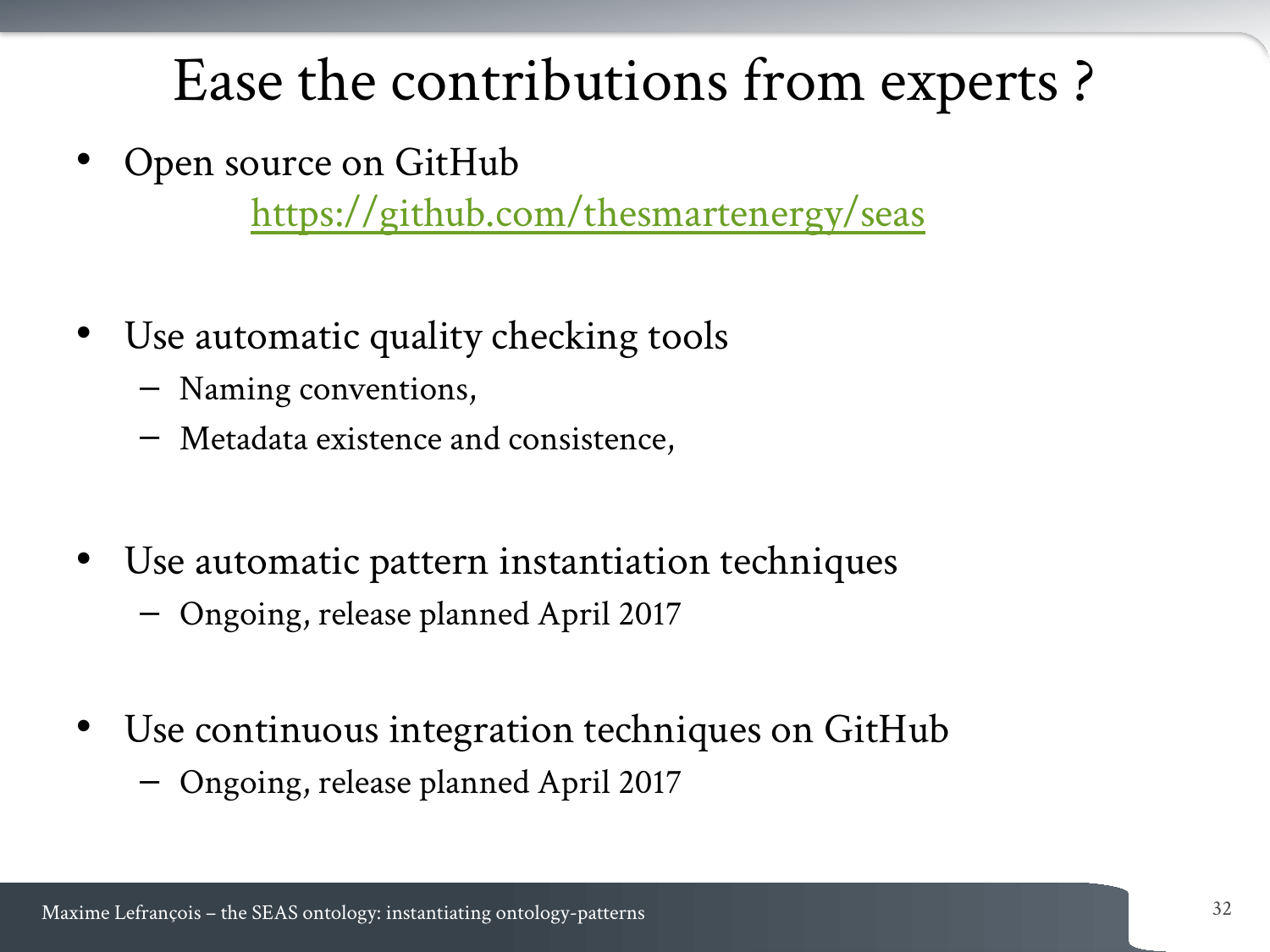

# Ease the contributions from experts ?
Open source on GitHub
	https://github.com/thesmartenergy/seas

Use automatic quality checking tools
Naming conventions,
Metadata existence and consistence,

Use automatic pattern instantiation techniques
Ongoing, release planned April 2017

Use continuous integration techniques on GitHub
Ongoing, release planned April 2017
32
Maxime Lefrançois – the SEAS ontology: instantiating ontology-patterns